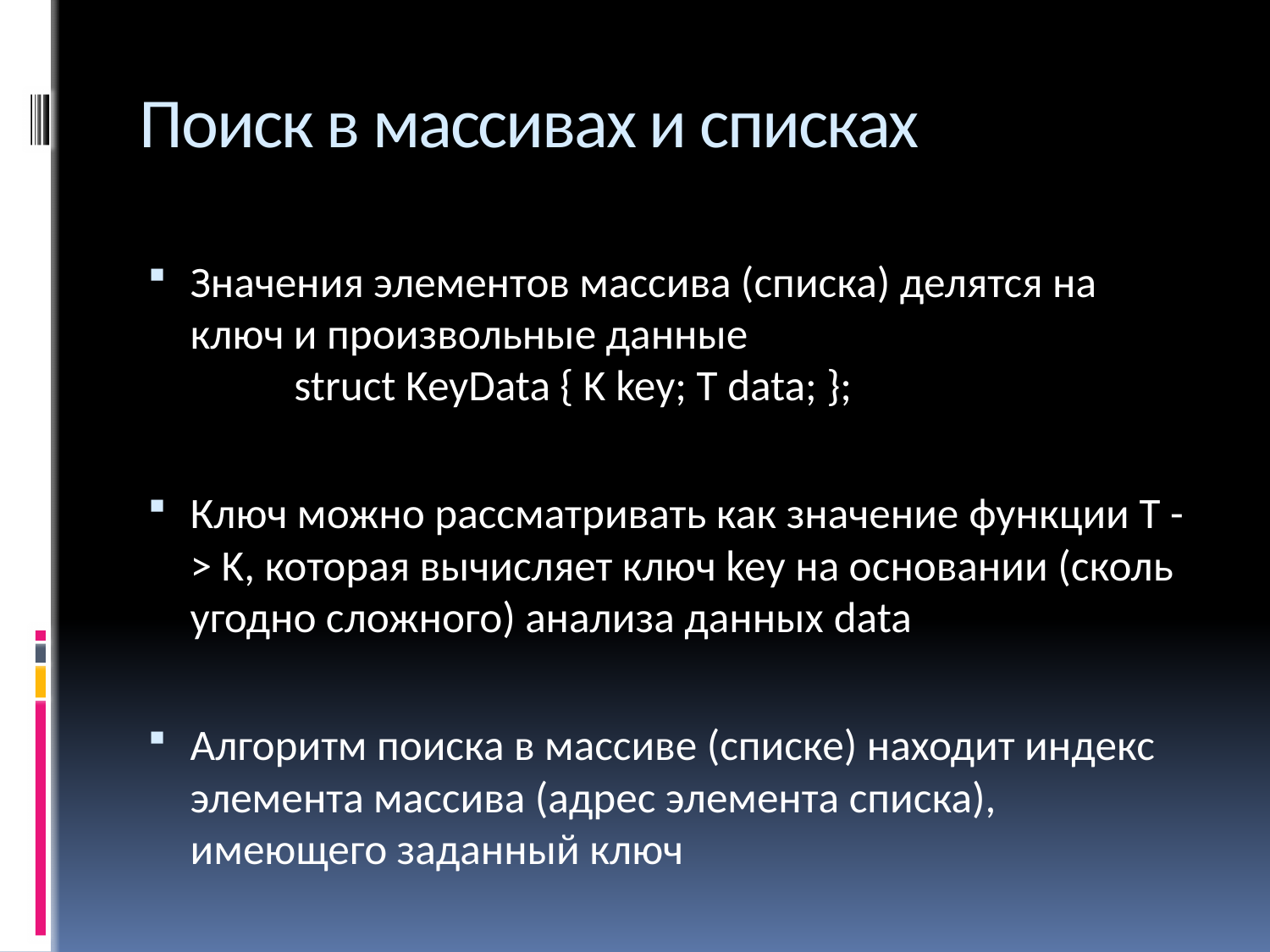

# Поиск в массивах и списках
Значения элементов массива (списка) делятся на ключ и произвольные данные
	struct KeyData { K key; T data; };

Ключ можно рассматривать как значение функции T -> K, которая вычисляет ключ key на основании (сколь угодно сложного) анализа данных data

Алгоритм поиска в массиве (списке) находит индекс элемента массива (адрес элемента списка), имеющего заданный ключ